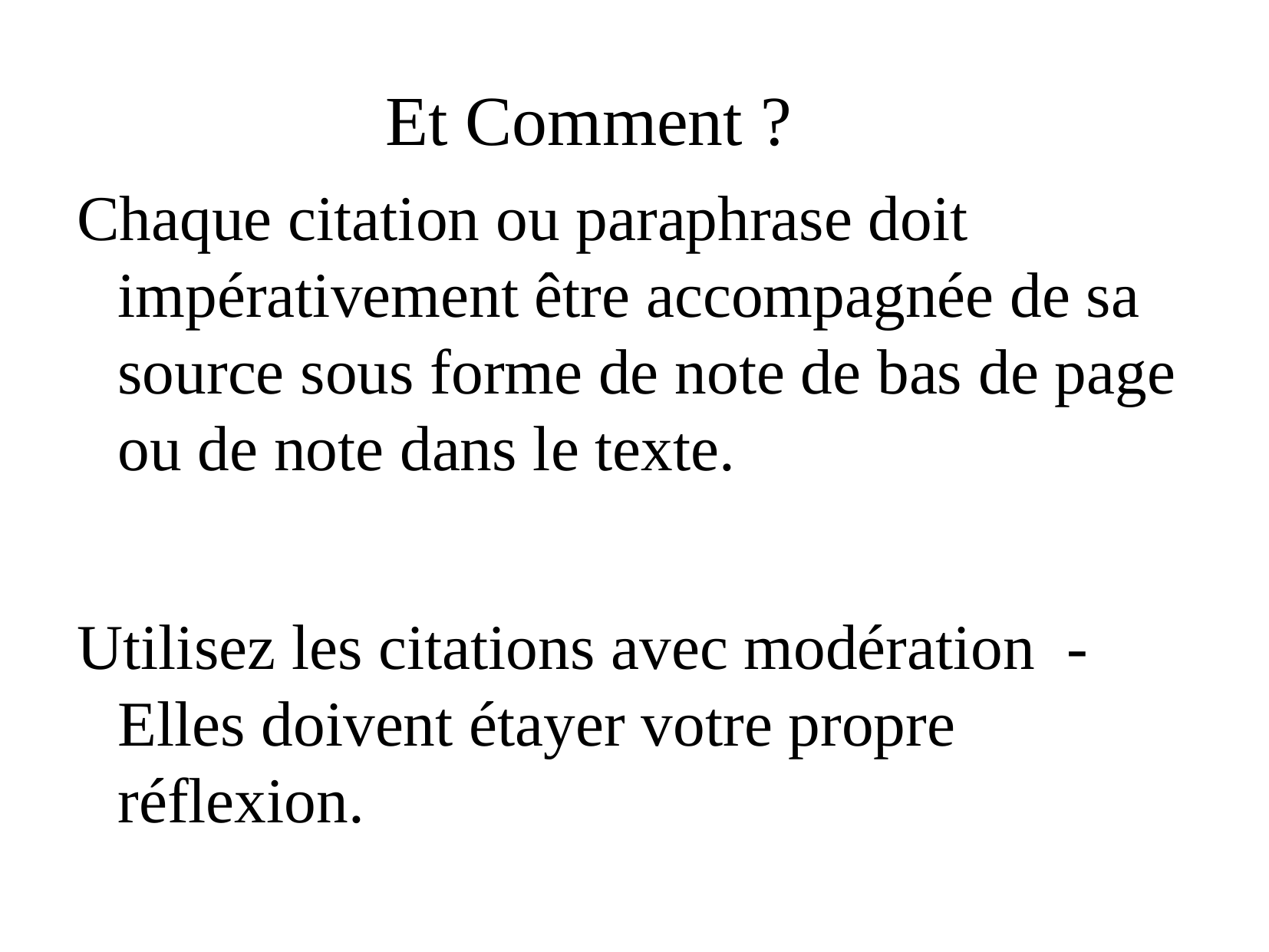

Et Comment ?
Chaque citation ou paraphrase doit impérativement être accompagnée de sa source sous forme de note de bas de page ou de note dans le texte.

Utilisez les citations avec modération  - Elles doivent étayer votre propre réflexion.